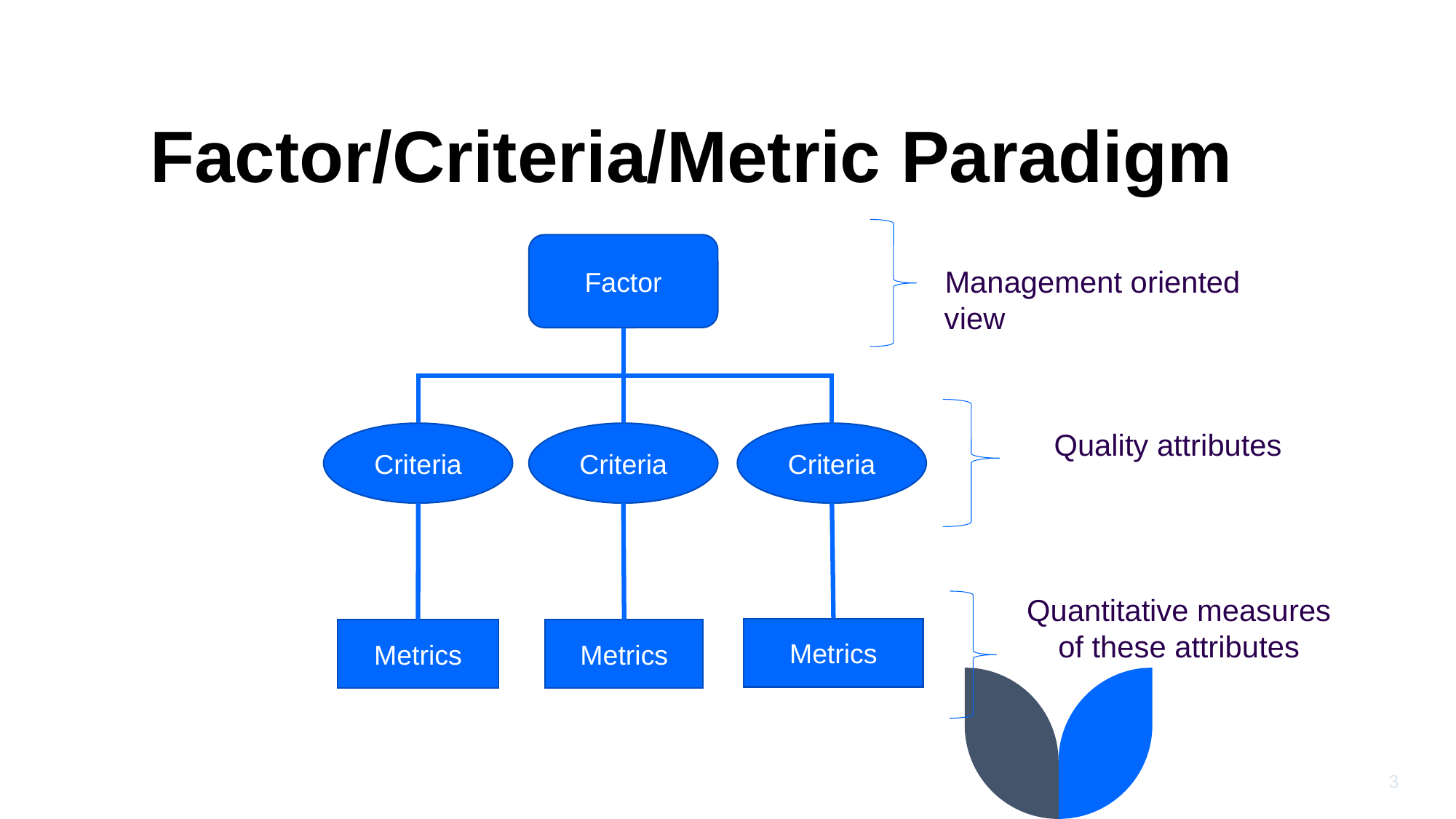

# Factor/Criteria/Metric Paradigm

Factor
Management oriented view

Criteria
Criteria
Criteria
Quality attributes

Quantitative measures of these attributes
Metrics
Metrics
Metrics
3